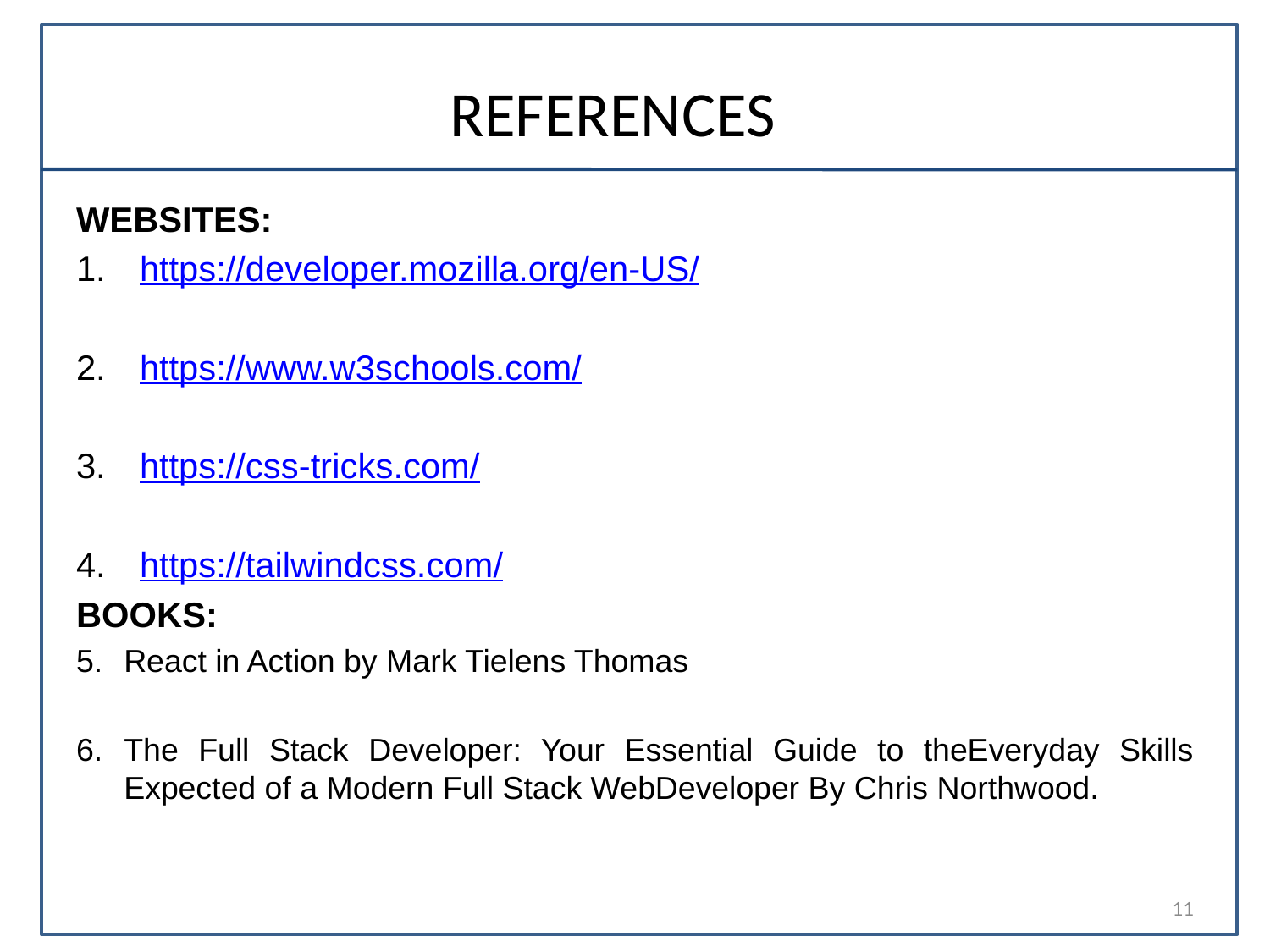

# REFERENCES
WEBSITES:
https://developer.mozilla.org/en-US/

https://www.w3schools.com/

https://css-tricks.com/

https://tailwindcss.com/
BOOKS:
React in Action by Mark Tielens Thomas

The Full Stack Developer: Your Essential Guide to theEveryday Skills Expected of a Modern Full Stack WebDeveloper By Chris Northwood.

11